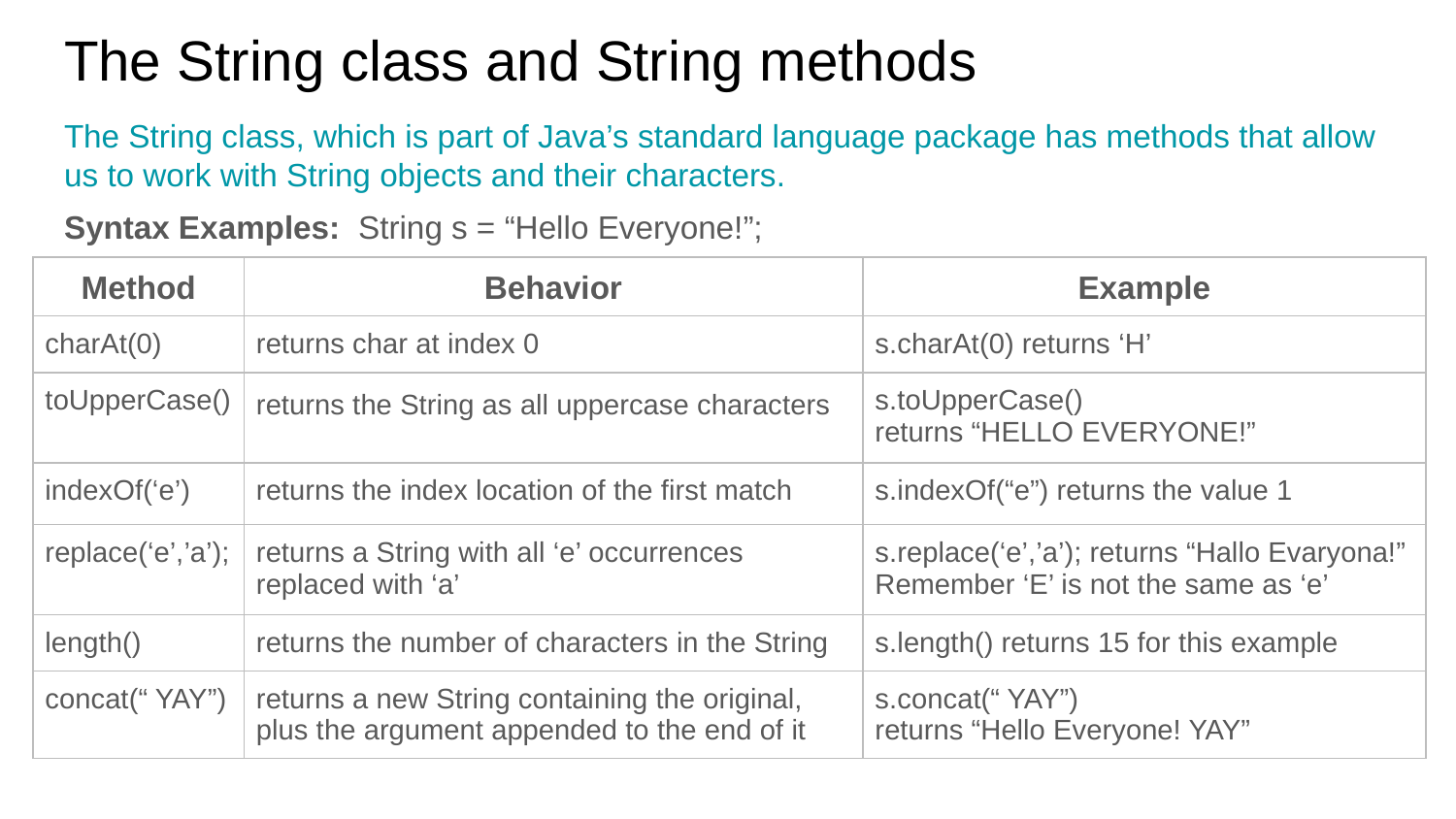

# The String class and String methods
The String class, which is part of Java’s standard language package has methods that allow us to work with String objects and their characters.
Syntax Examples:  String s = “Hello Everyone!”;
| Method | Behavior | Example |
| --- | --- | --- |
| charAt(0) | returns char at index 0 | s.charAt(0) returns ‘H’ |
| toUpperCase() | returns the String as all uppercase characters | s.toUpperCase() returns “HELLO EVERYONE!” |
| indexOf(‘e’) | returns the index location of the first match | s.indexOf(“e”) returns the value 1 |
| replace(‘e’,’a’); | returns a String with all ‘e’ occurrences replaced with ‘a’ | s.replace(‘e’,’a’); returns “Hallo Evaryona!” Remember ‘E’ is not the same as ‘e’ |
| length() | returns the number of characters in the String | s.length() returns 15 for this example |
| concat(“ YAY”) | returns a new String containing the original, plus the argument appended to the end of it | s.concat(“ YAY”) returns “Hello Everyone! YAY” |